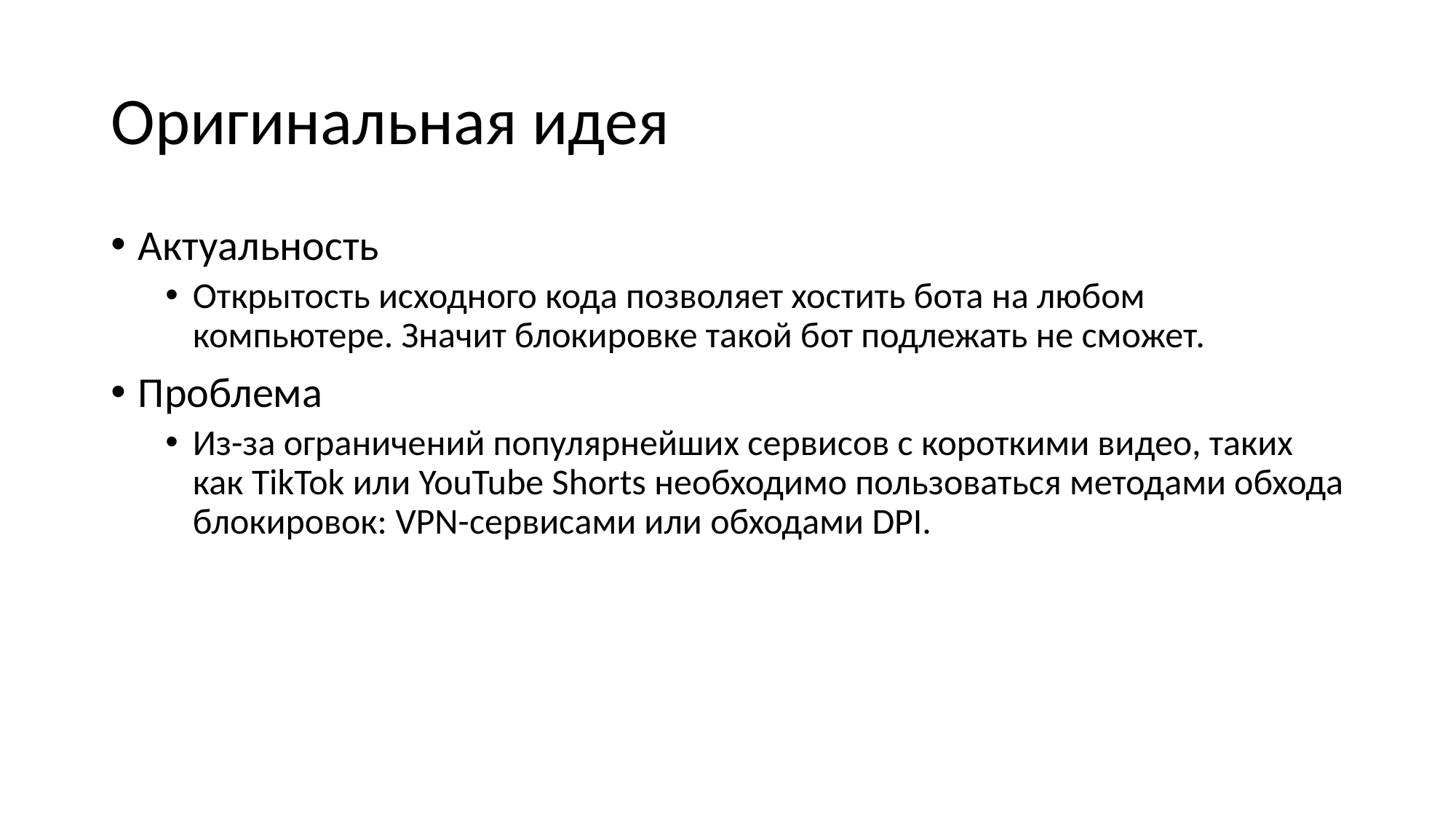

# Оригинальная идея
Актуальность
Открытость исходного кода позволяет хостить бота на любом компьютере. Значит блокировке такой бот подлежать не сможет.
Проблема
Из-за ограничений популярнейших сервисов с короткими видео, таких как TikTok или YouTube Shorts необходимо пользоваться методами обхода блокировок: VPN-сервисами или обходами DPI.